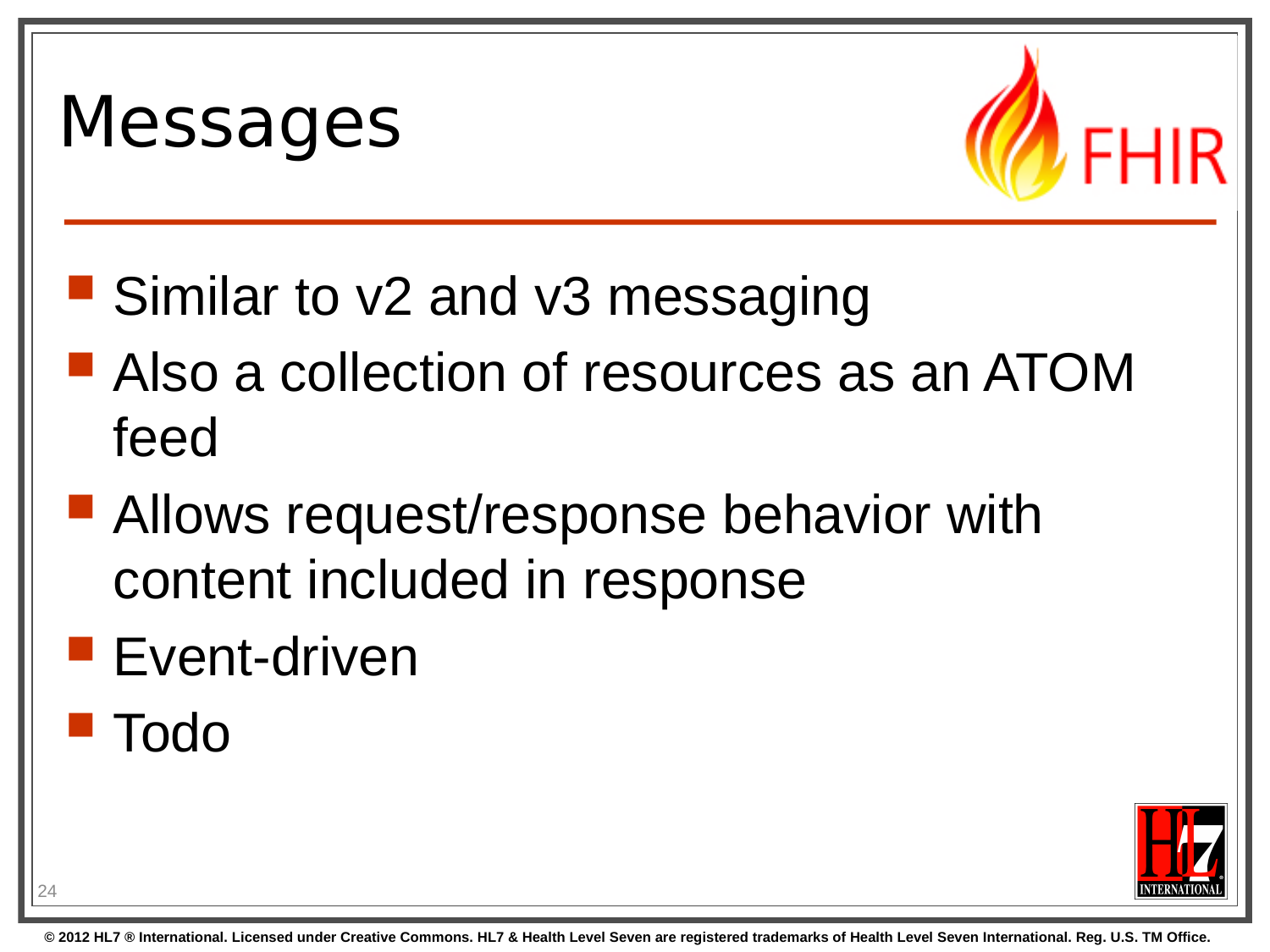

# Messages
Similar to v2 and v3 messaging
Also a collection of resources as an ATOM feed
Allows request/response behavior with content included in response
Event-driven
Todo
24